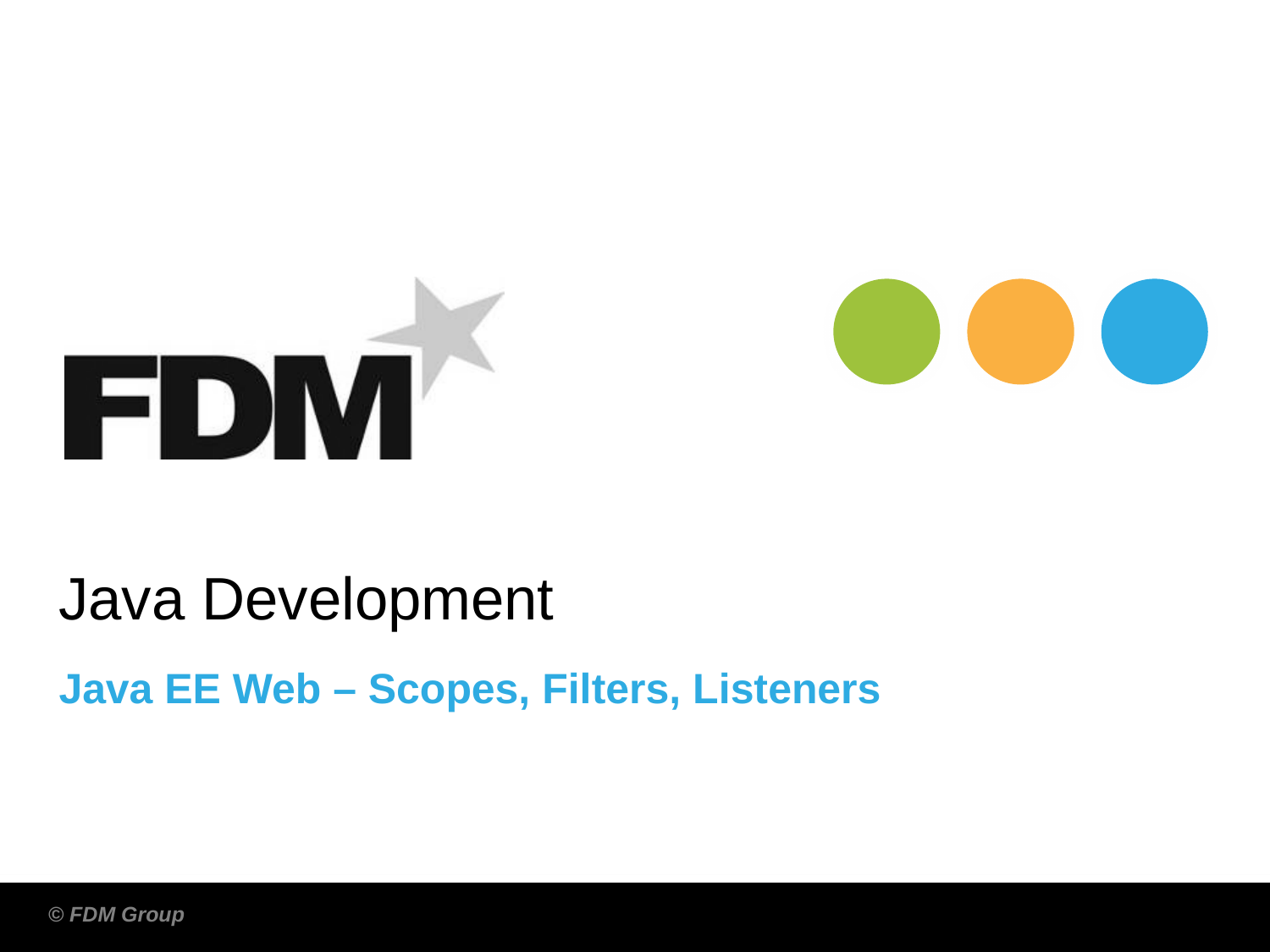

Java Development
Java EE Web – Scopes, Filters, Listeners